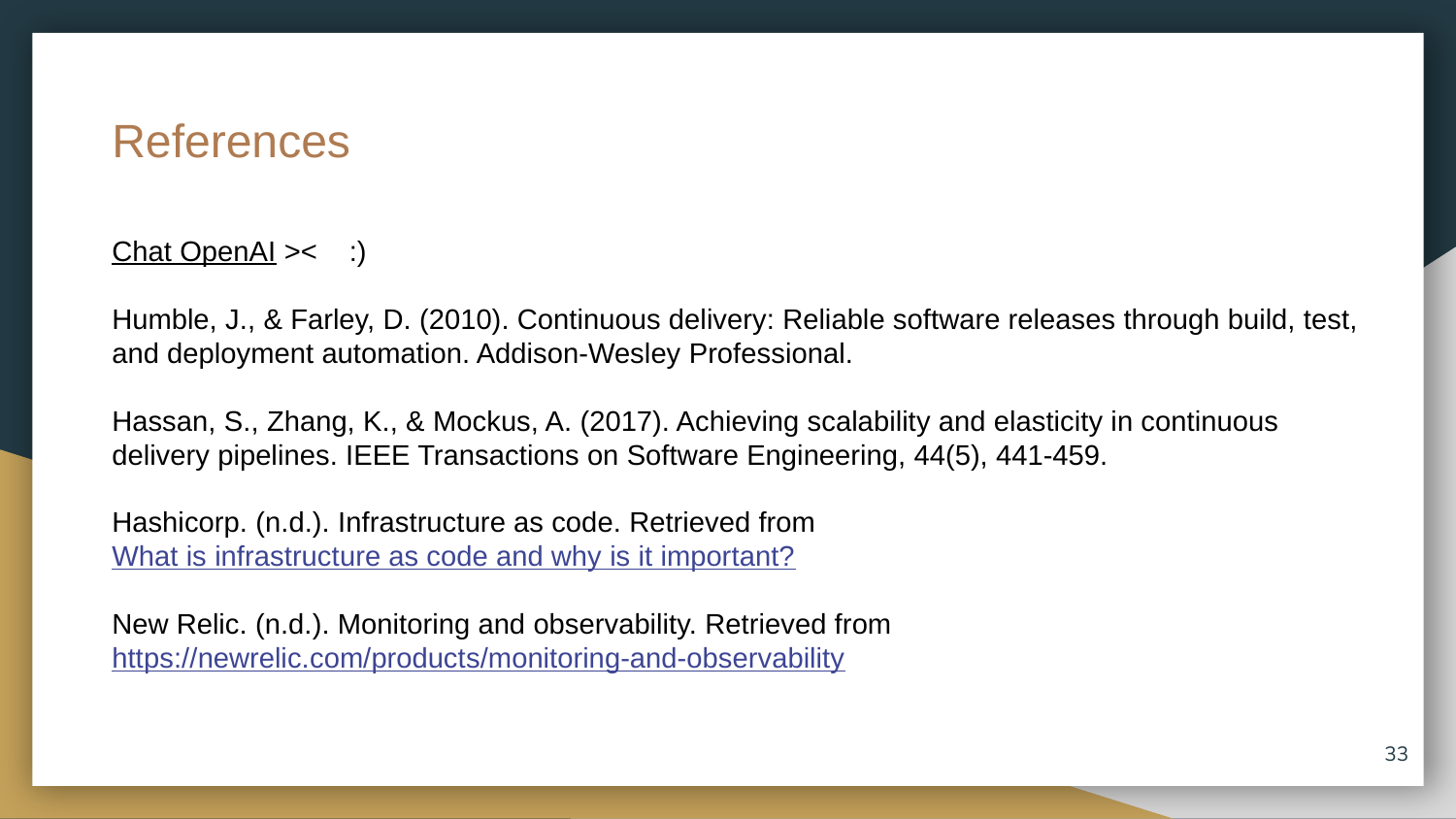

# References
Chat OpenAI ><    :)

Humble, J., & Farley, D. (2010). Continuous delivery: Reliable software releases through build, test, and deployment automation. Addison-Wesley Professional.

Hassan, S., Zhang, K., & Mockus, A. (2017). Achieving scalability and elasticity in continuous delivery pipelines. IEEE Transactions on Software Engineering, 44(5), 441-459.

Hashicorp. (n.d.). Infrastructure as code. Retrieved from What is infrastructure as code and why is it important?

New Relic. (n.d.). Monitoring and observability. Retrieved from https://newrelic.com/products/monitoring-and-observability

33